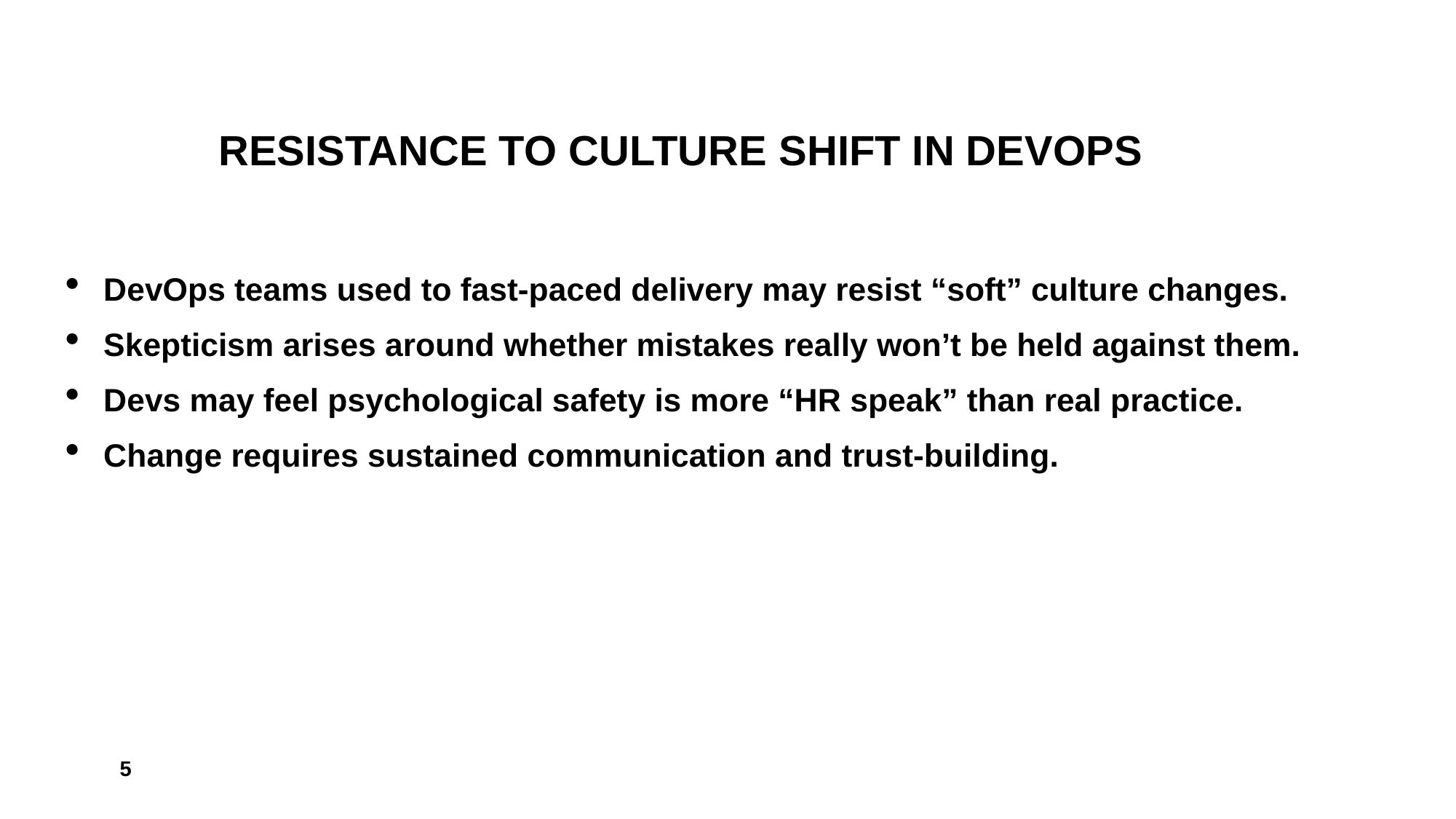

# Resistance to Culture Shift in DevOps
DevOps teams used to fast-paced delivery may resist “soft” culture changes.
Skepticism arises around whether mistakes really won’t be held against them.
Devs may feel psychological safety is more “HR speak” than real practice.
Change requires sustained communication and trust-building.
5